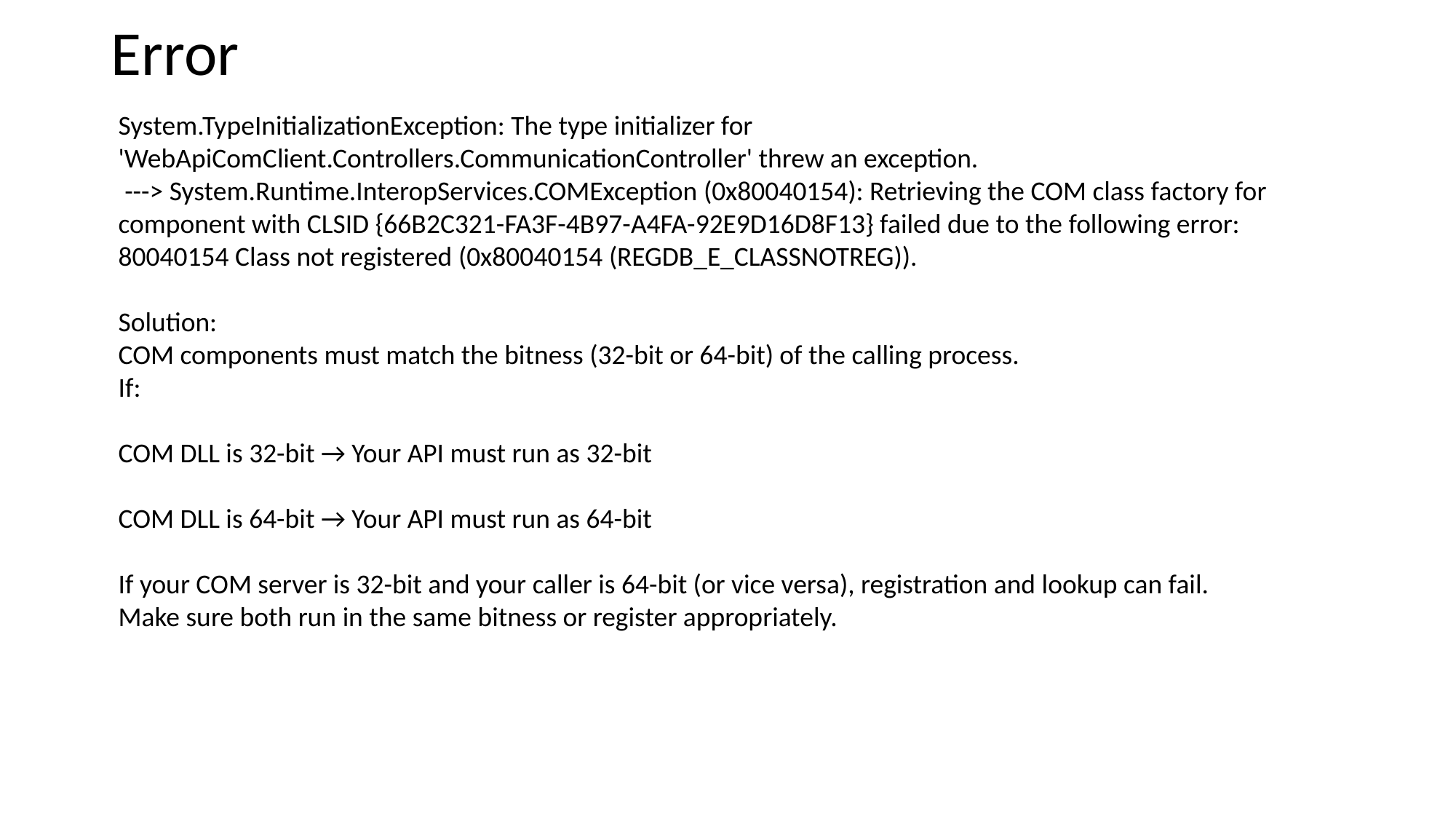

# Error
System.TypeInitializationException: The type initializer for 'WebApiComClient.Controllers.CommunicationController' threw an exception.
 ---> System.Runtime.InteropServices.COMException (0x80040154): Retrieving the COM class factory for component with CLSID {66B2C321-FA3F-4B97-A4FA-92E9D16D8F13} failed due to the following error: 80040154 Class not registered (0x80040154 (REGDB_E_CLASSNOTREG)).

Solution:
COM components must match the bitness (32-bit or 64-bit) of the calling process.
If:

COM DLL is 32-bit → Your API must run as 32-bit

COM DLL is 64-bit → Your API must run as 64-bit

If your COM server is 32-bit and your caller is 64-bit (or vice versa), registration and lookup can fail.
Make sure both run in the same bitness or register appropriately.